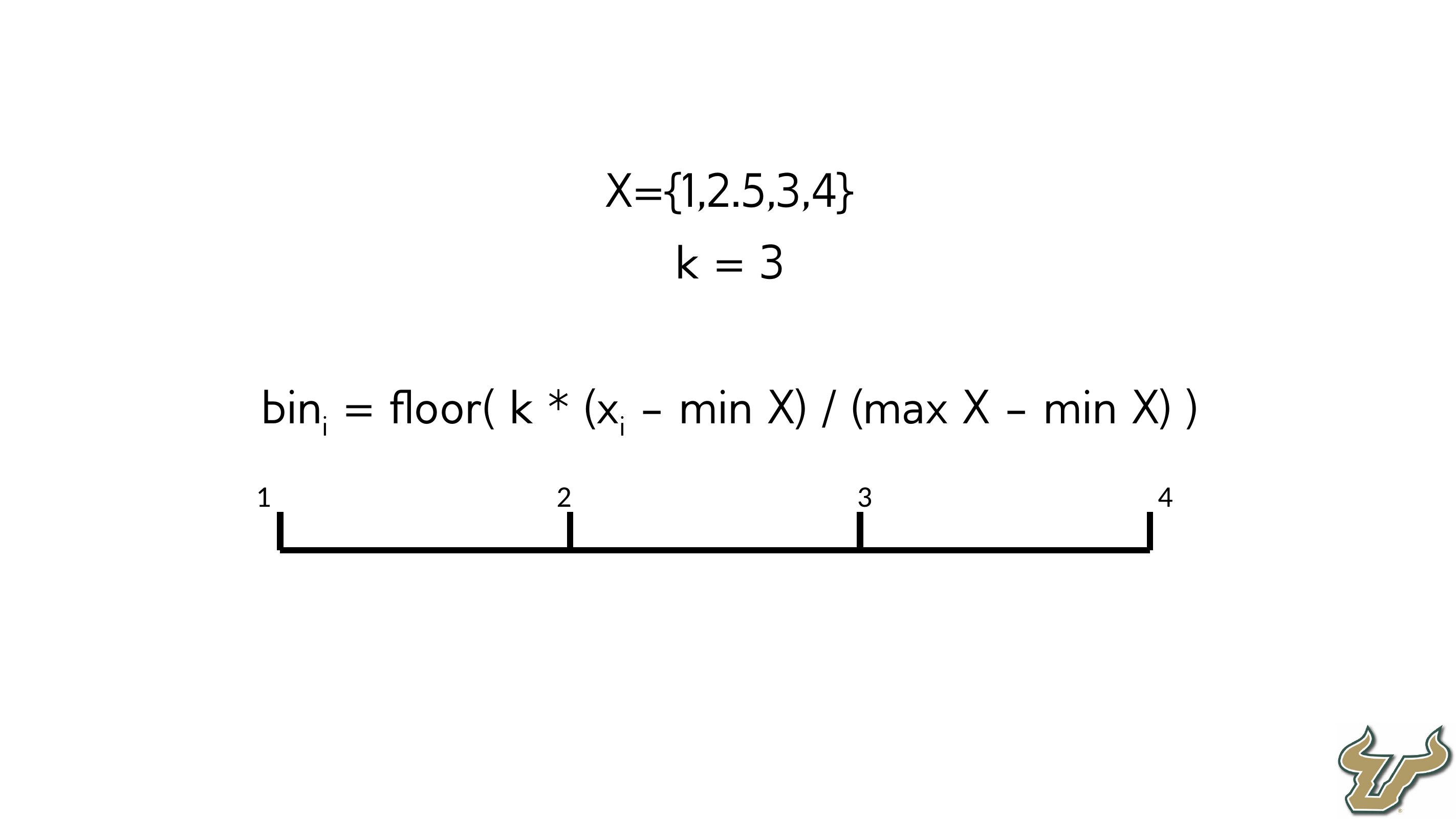

X={1,2.5,3,4}
k = 3

bini = floor( k * (xi – min X) / (max X – min X) )

1
2
3
4